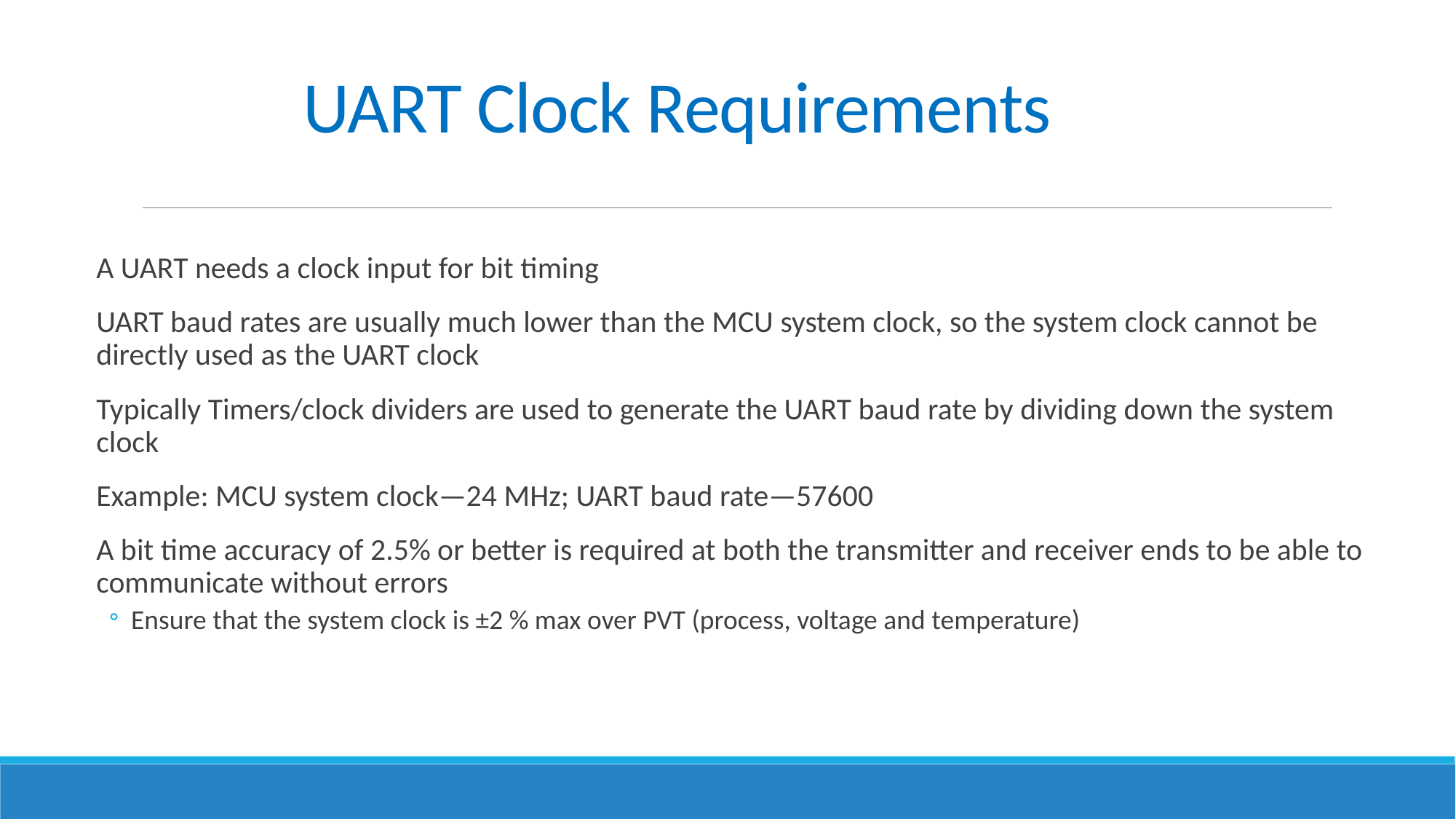

# UART Clock Requirements
A UART needs a clock input for bit timing
UART baud rates are usually much lower than the MCU system clock, so the system clock cannot be directly used as the UART clock
Typically Timers/clock dividers are used to generate the UART baud rate by dividing down the system clock
	Example: MCU system clock—24 MHz; UART baud rate—57600
A bit time accuracy of 2.5% or better is required at both the transmitter and receiver ends to be able to communicate without errors
Ensure that the system clock is ±2 % max over PVT (process, voltage and temperature)